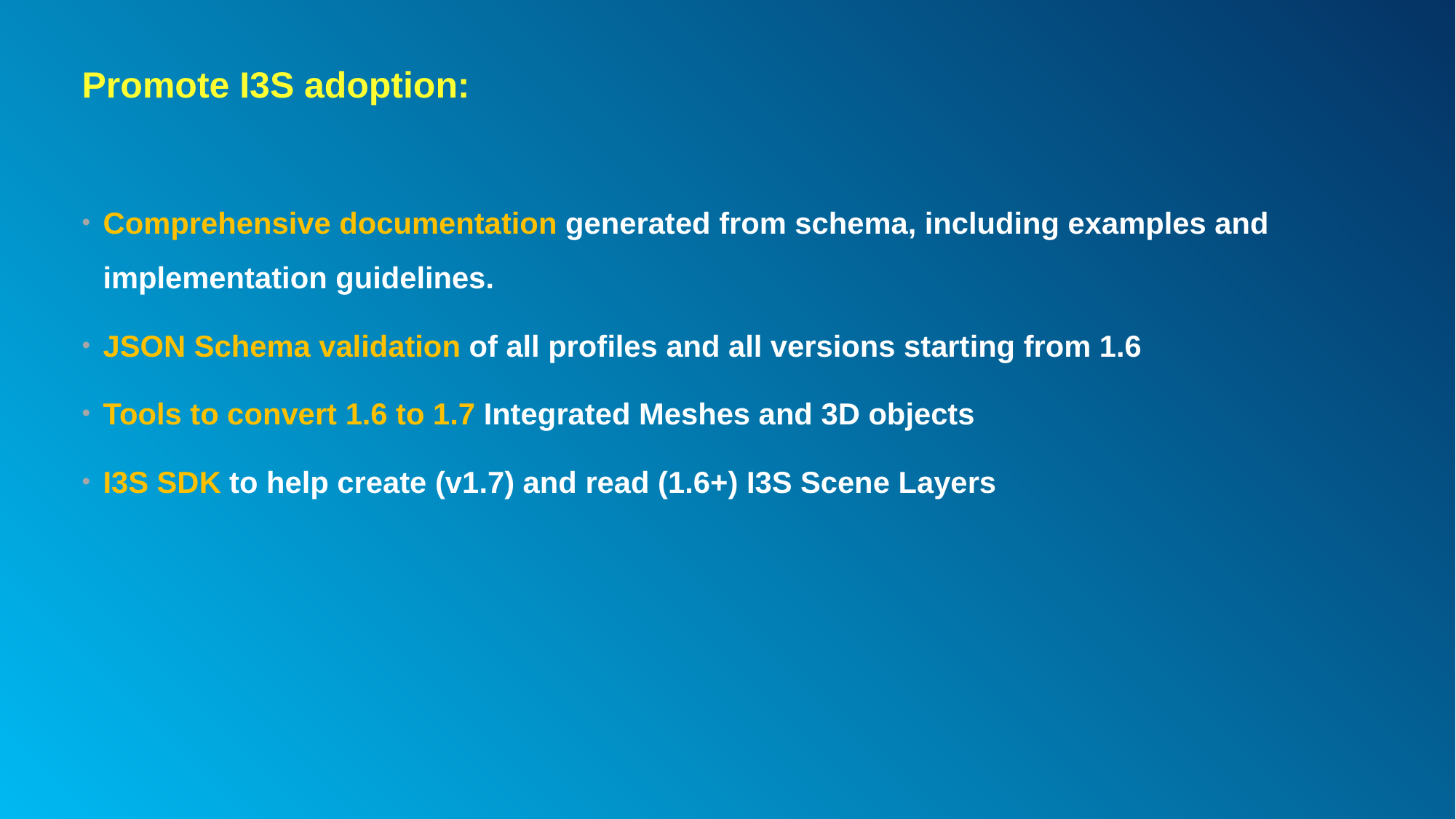

# Promote I3S adoption:
Comprehensive documentation generated from schema, including examples and implementation guidelines.
JSON Schema validation of all profiles and all versions starting from 1.6
Tools to convert 1.6 to 1.7 Integrated Meshes and 3D objects
I3S SDK to help create (v1.7) and read (1.6+) I3S Scene Layers